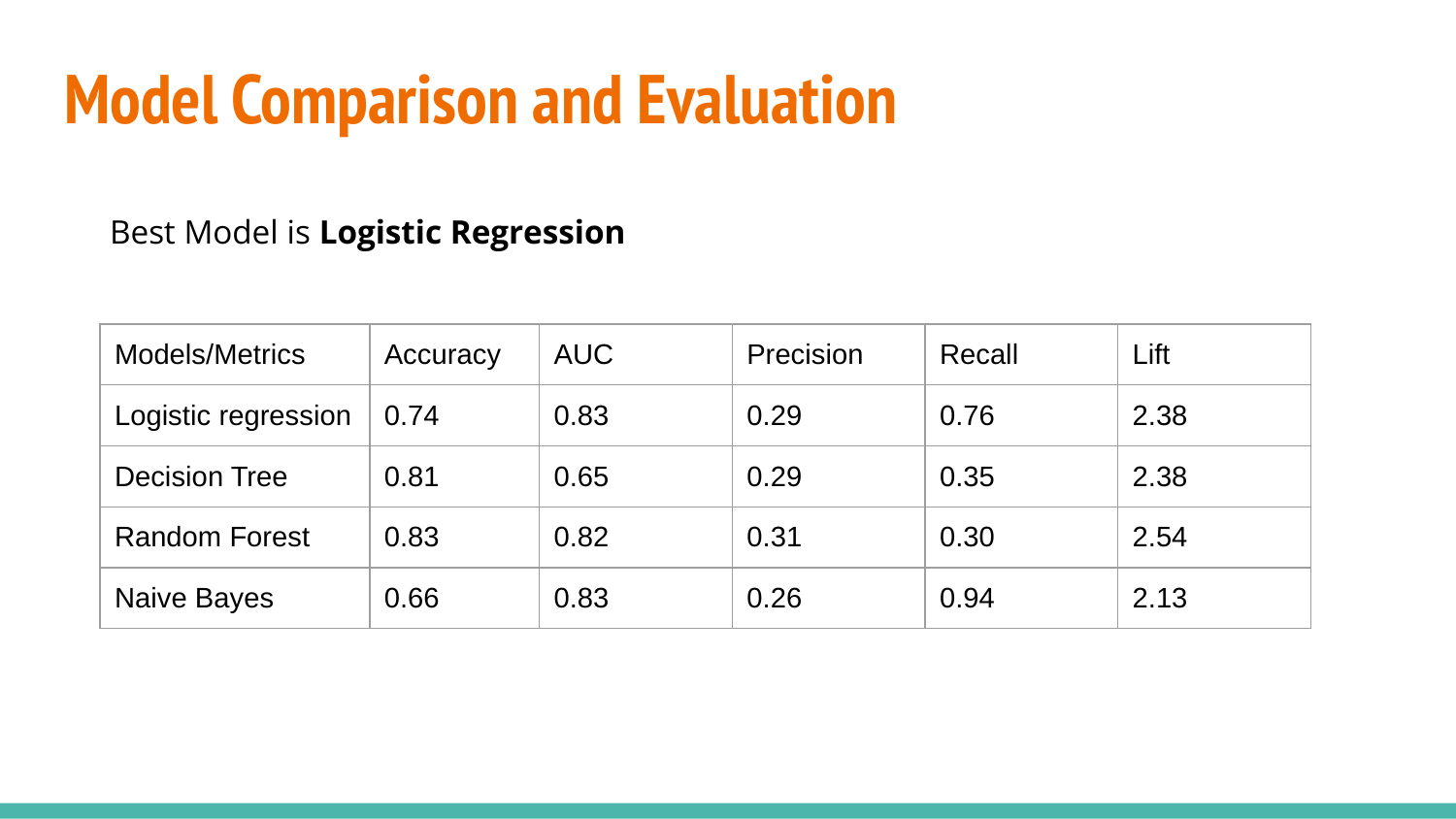

# Model Comparison and Evaluation
Best Model is Logistic Regression
| Models/Metrics | Accuracy | AUC | Precision | Recall | Lift |
| --- | --- | --- | --- | --- | --- |
| Logistic regression | 0.74 | 0.83 | 0.29 | 0.76 | 2.38 |
| Decision Tree | 0.81 | 0.65 | 0.29 | 0.35 | 2.38 |
| Random Forest | 0.83 | 0.82 | 0.31 | 0.30 | 2.54 |
| Naive Bayes | 0.66 | 0.83 | 0.26 | 0.94 | 2.13 |